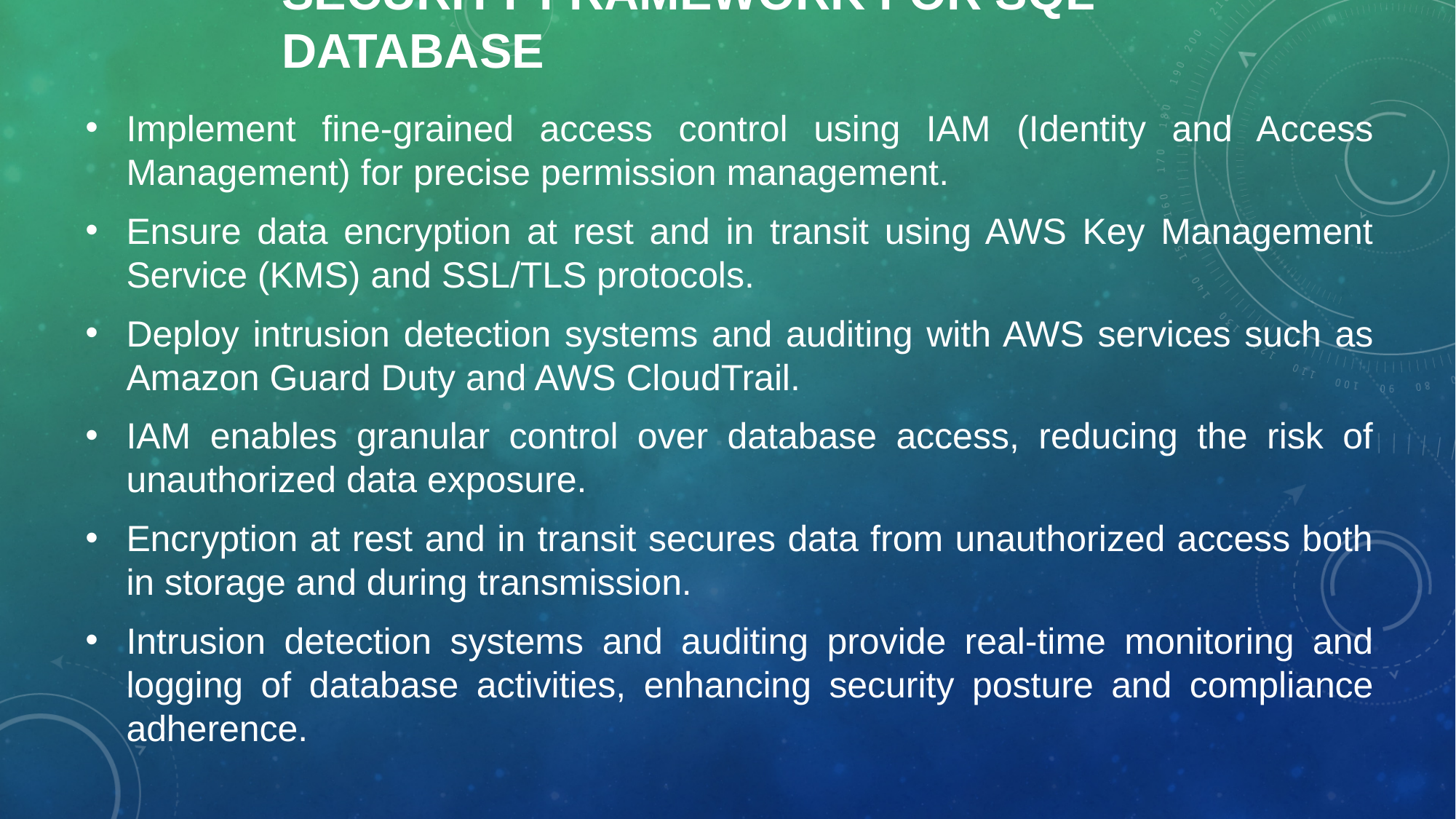

# Security Framework for SQL Database
Implement fine-grained access control using IAM (Identity and Access Management) for precise permission management.
Ensure data encryption at rest and in transit using AWS Key Management Service (KMS) and SSL/TLS protocols.
Deploy intrusion detection systems and auditing with AWS services such as Amazon Guard Duty and AWS CloudTrail.
IAM enables granular control over database access, reducing the risk of unauthorized data exposure.
Encryption at rest and in transit secures data from unauthorized access both in storage and during transmission.
Intrusion detection systems and auditing provide real-time monitoring and logging of database activities, enhancing security posture and compliance adherence.